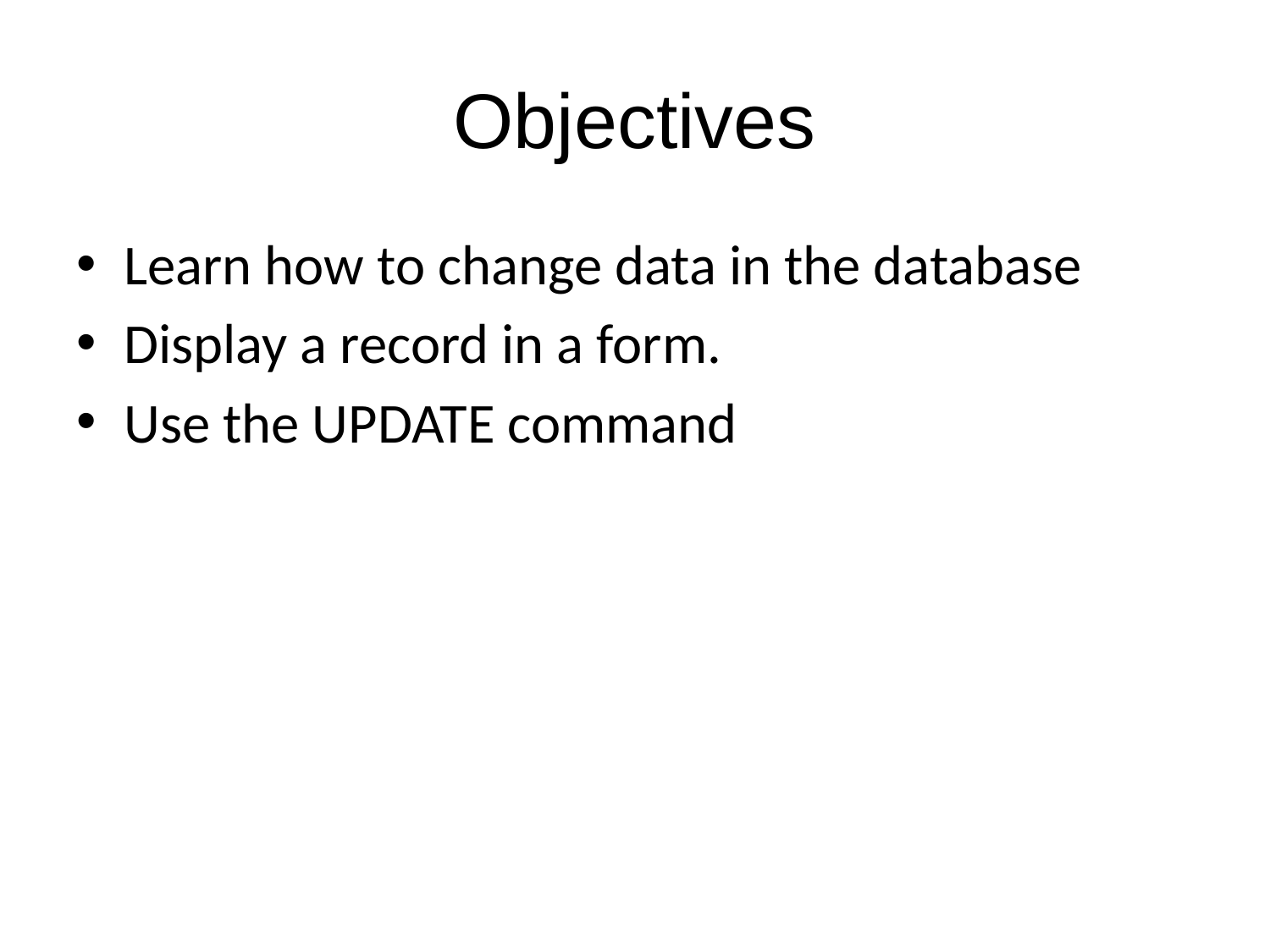

# Objectives
Learn how to change data in the database
Display a record in a form.
Use the UPDATE command